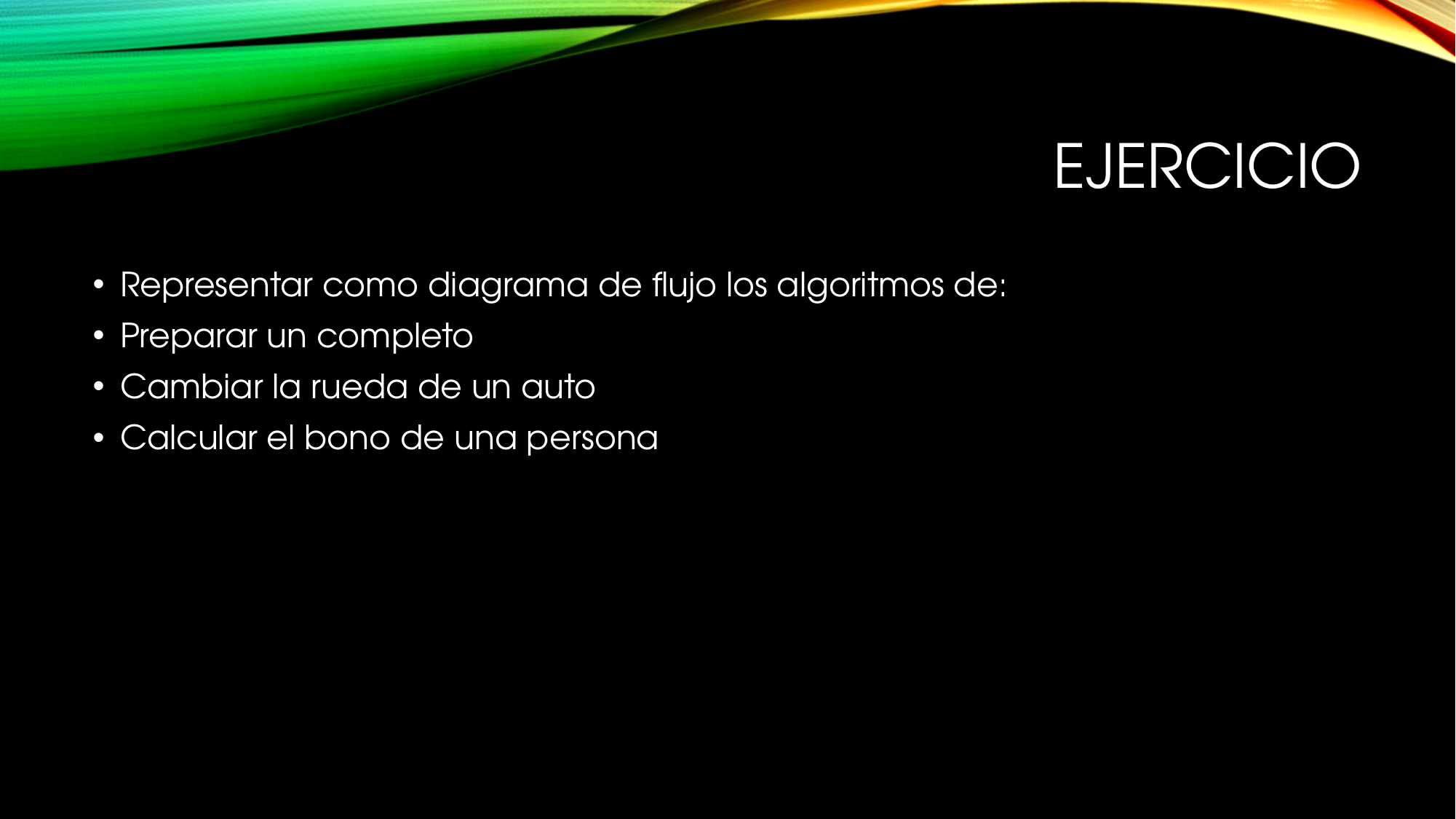

# Ejercicio
Representar como diagrama de flujo los algoritmos de:
Preparar un completo
Cambiar la rueda de un auto
Calcular el bono de una persona